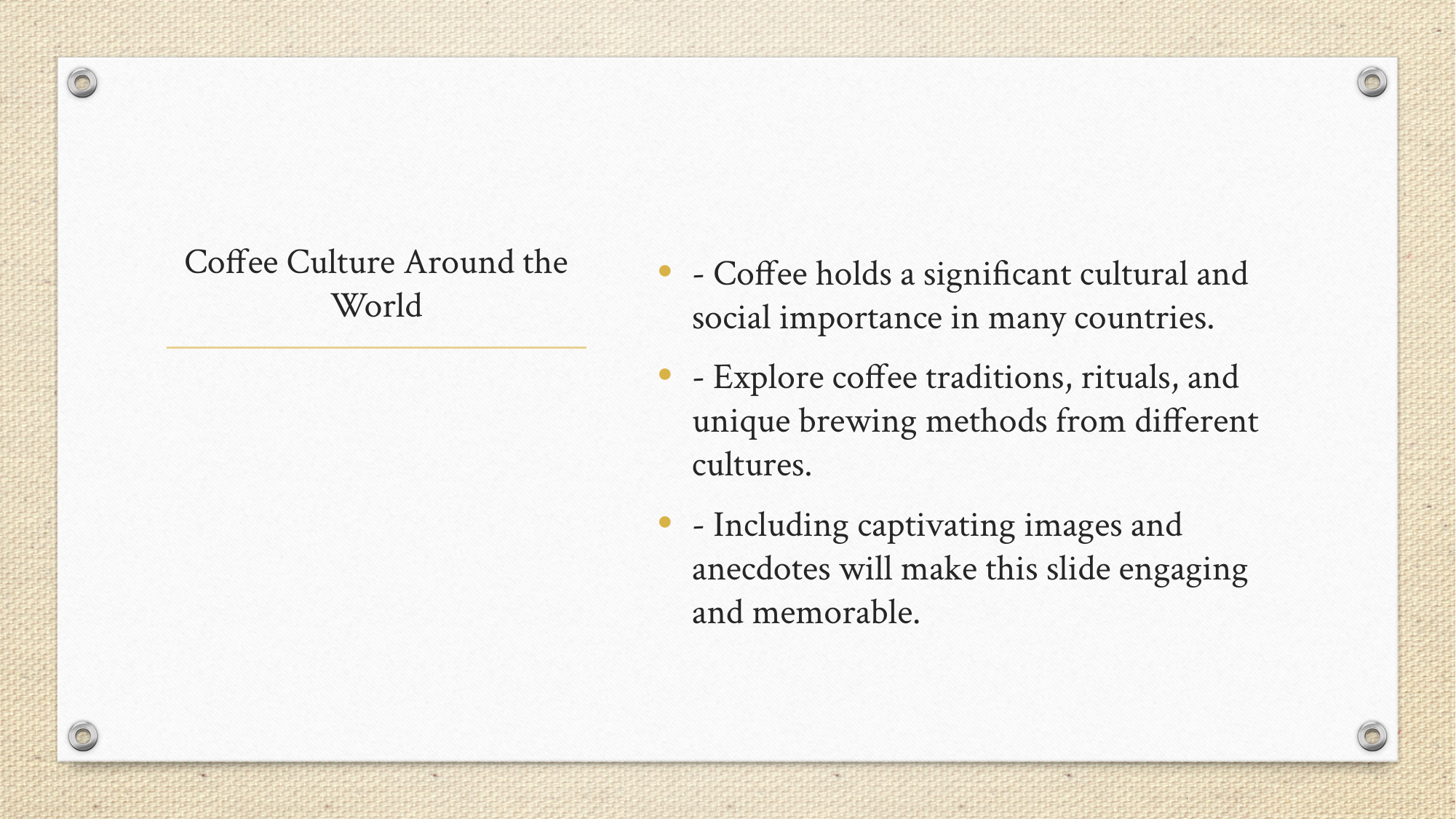

- Coffee holds a significant cultural and social importance in many countries.
- Explore coffee traditions, rituals, and unique brewing methods from different cultures.
- Including captivating images and anecdotes will make this slide engaging and memorable.
# Coffee Culture Around the World